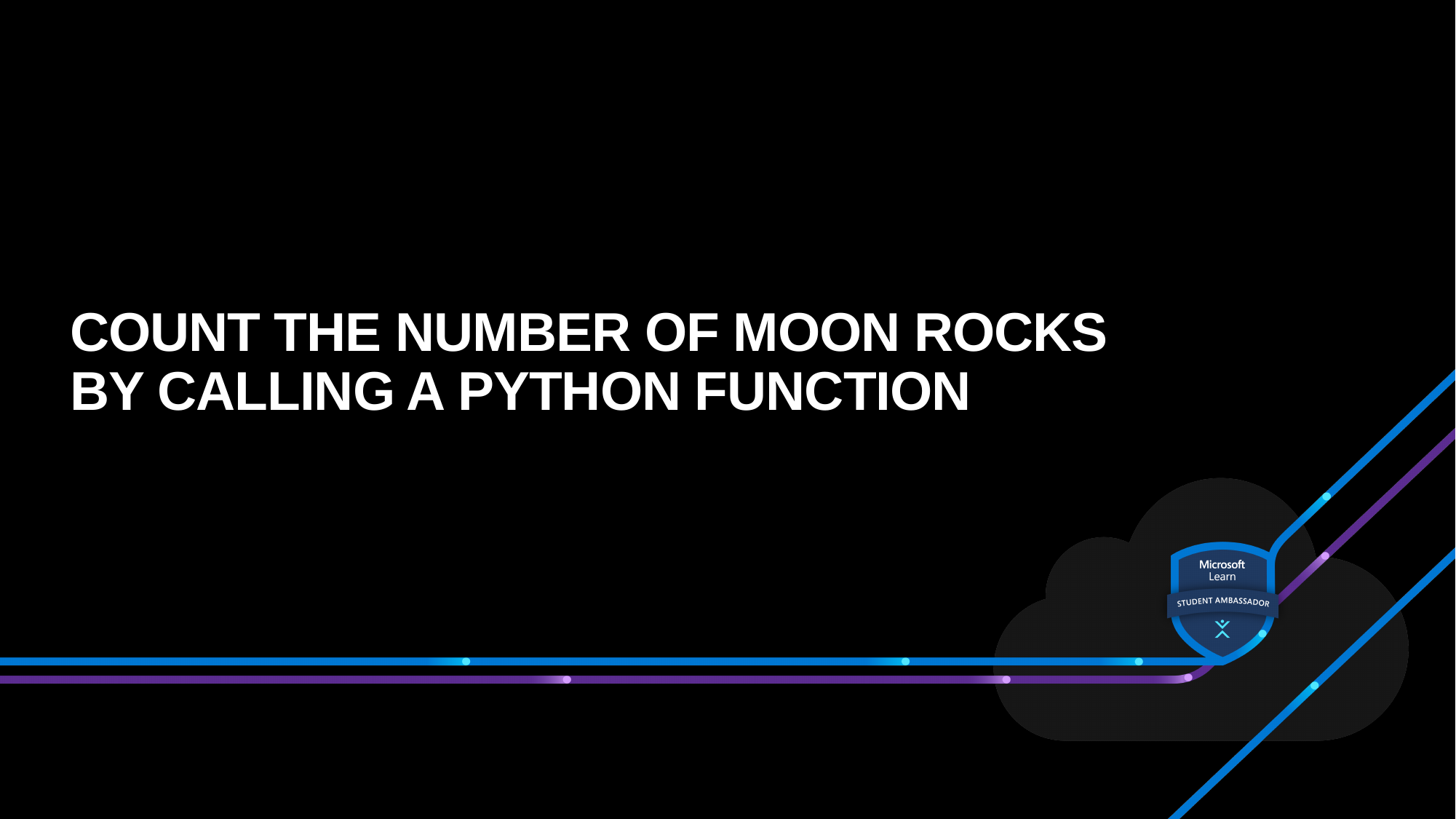

# Count the number of Moon rocks by calling a Python function